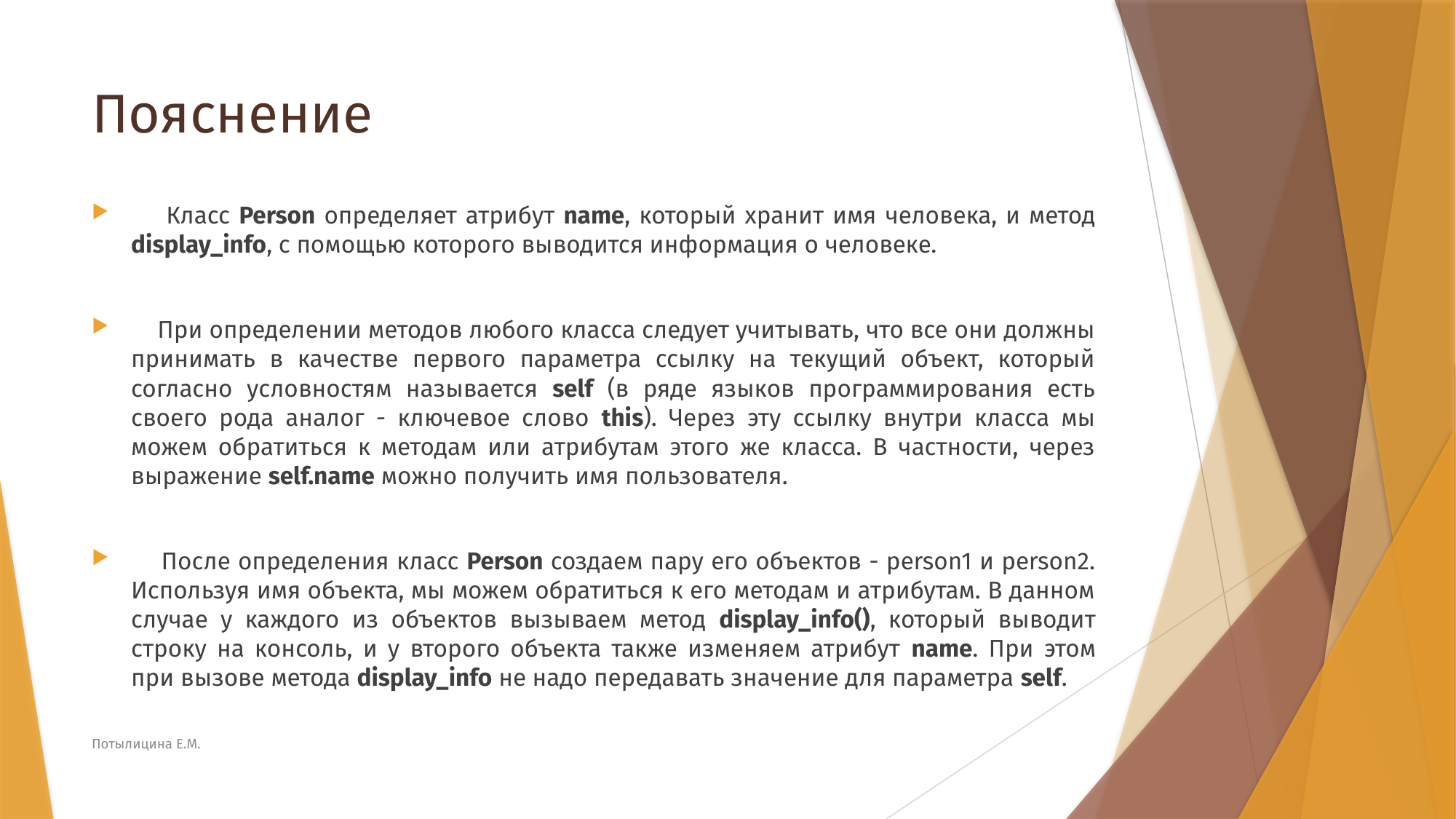

# Пояснение
    Класс Person определяет атрибут name, который хранит имя человека, и метод display_info, с помощью которого выводится информация о человеке.

    При определении методов любого класса следует учитывать, что все они должны принимать в качестве первого параметра ссылку на текущий объект, который согласно условностям называется self (в ряде языков программирования есть своего рода аналог - ключевое слово this). Через эту ссылку внутри класса мы можем обратиться к методам или атрибутам этого же класса. В частности, через выражение self.name можно получить имя пользователя.

    После определения класс Person создаем пару его объектов - person1 и person2. Используя имя объекта, мы можем обратиться к его методам и атрибутам. В данном случае у каждого из объектов вызываем метод display_info(), который выводит строку на консоль, и у второго объекта также изменяем атрибут name. При этом при вызове метода display_info не надо передавать значение для параметра self.
Потылицина Е.М.